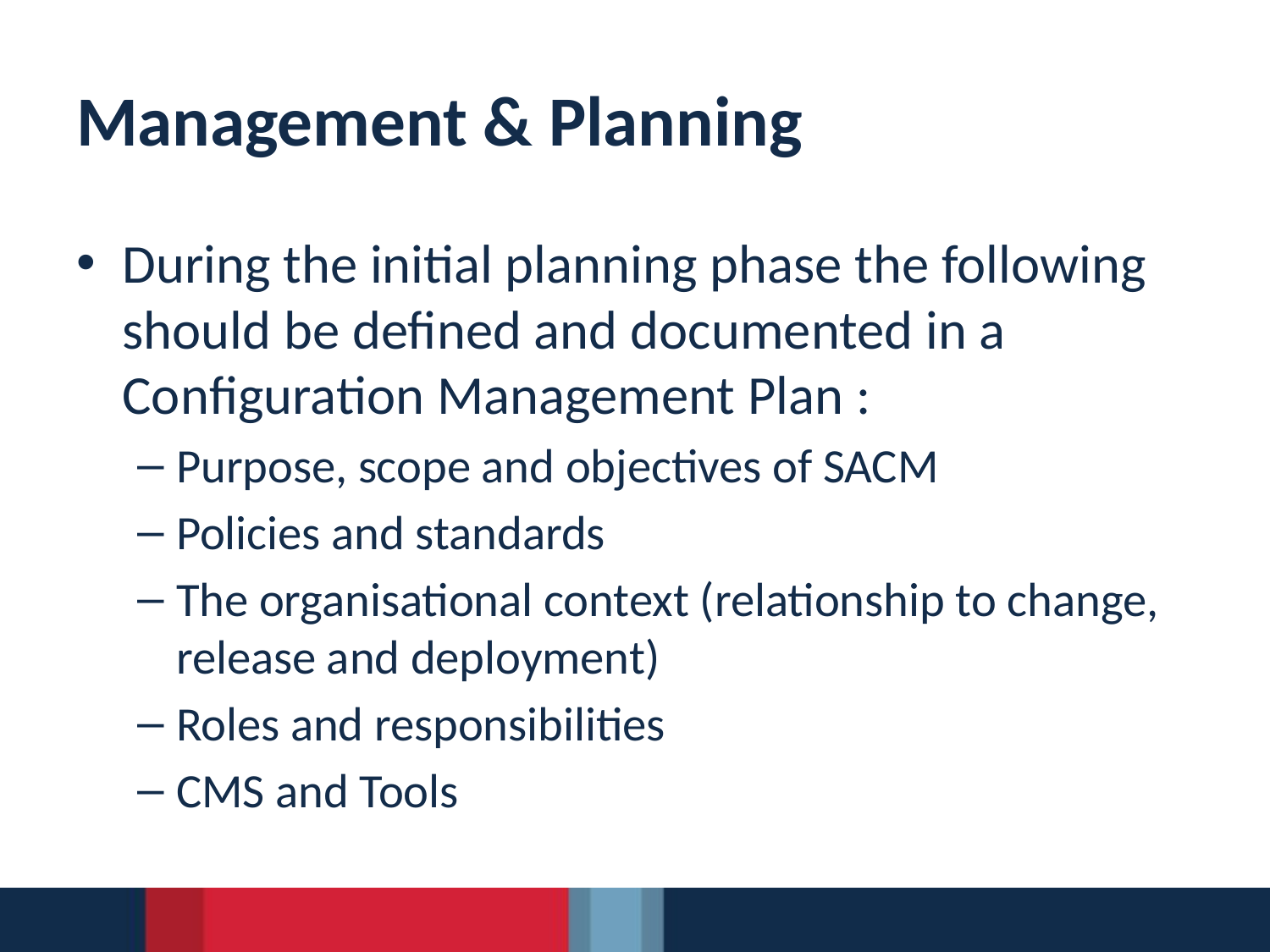

# Management & Planning
During the initial planning phase the following should be defined and documented in a Configuration Management Plan :
Purpose, scope and objectives of SACM
Policies and standards
The organisational context (relationship to change, release and deployment)
Roles and responsibilities
CMS and Tools